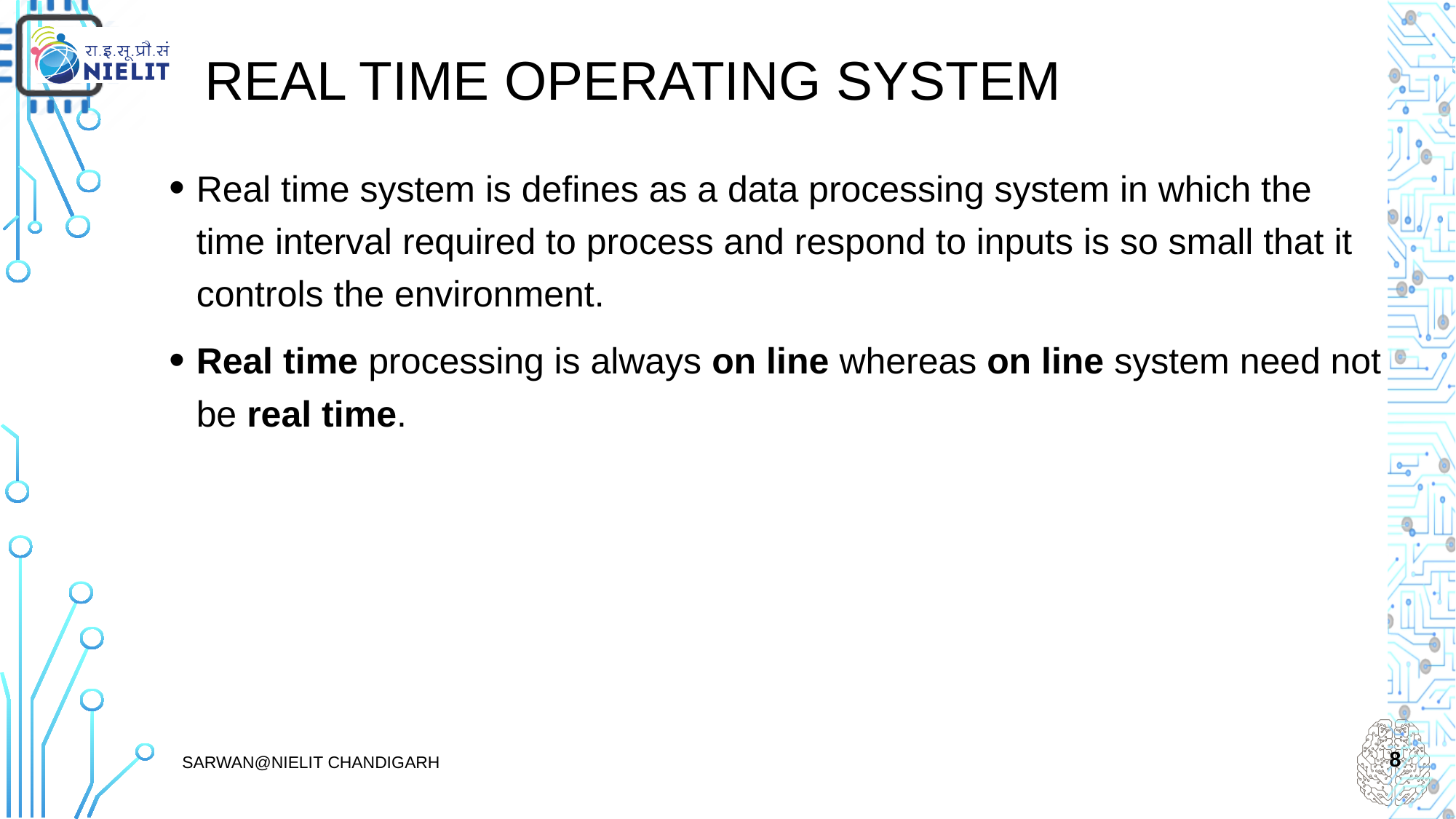

# Real Time operating System
Real time system is defines as a data processing system in which the time interval required to process and respond to inputs is so small that it controls the environment.
Real time processing is always on line whereas on line system need not be real time.

8
sarwan@NIELIT Chandigarh